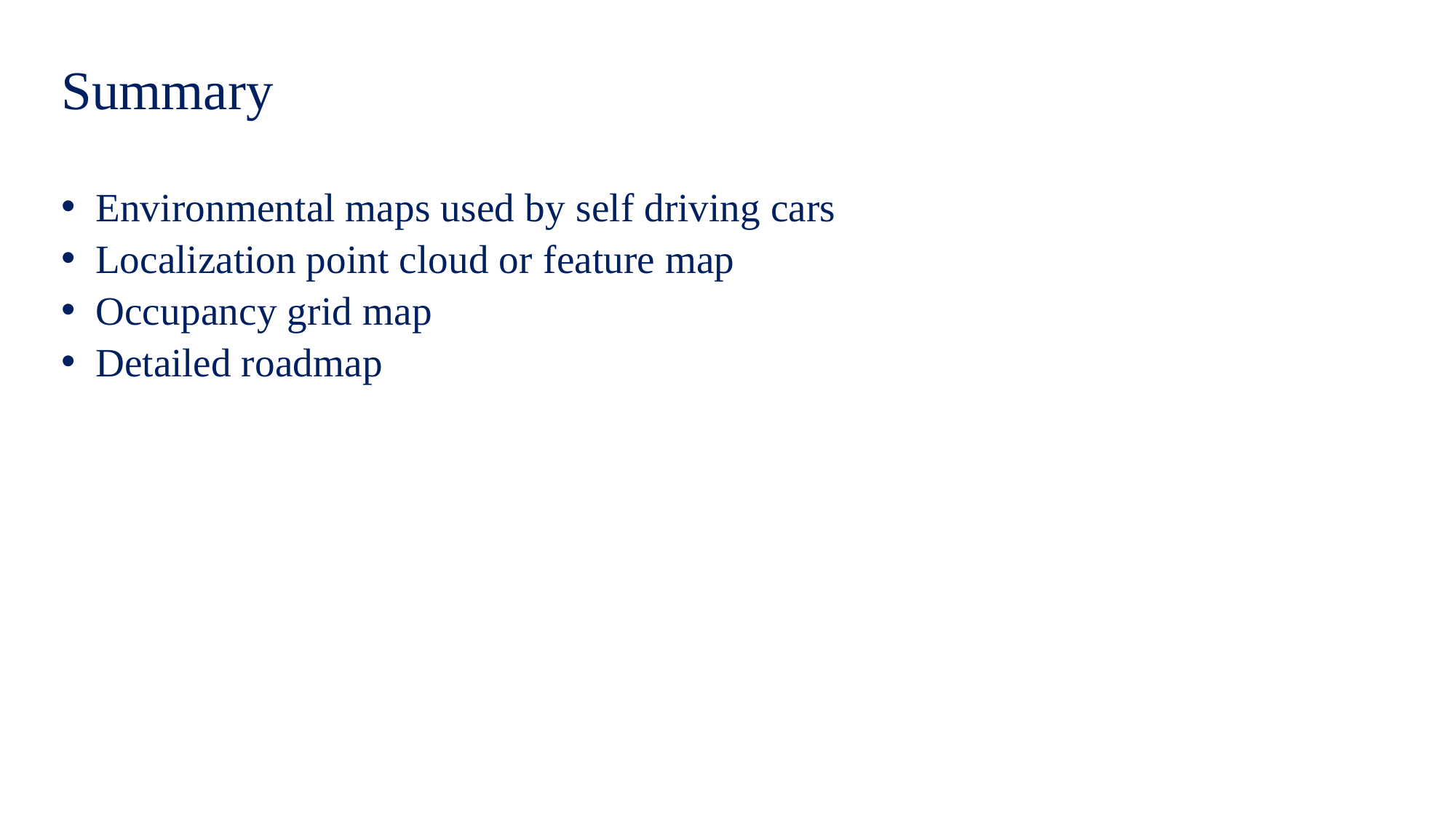

# Summary
Environmental maps used by self driving cars
Localization point cloud or feature map
Occupancy grid map
Detailed roadmap